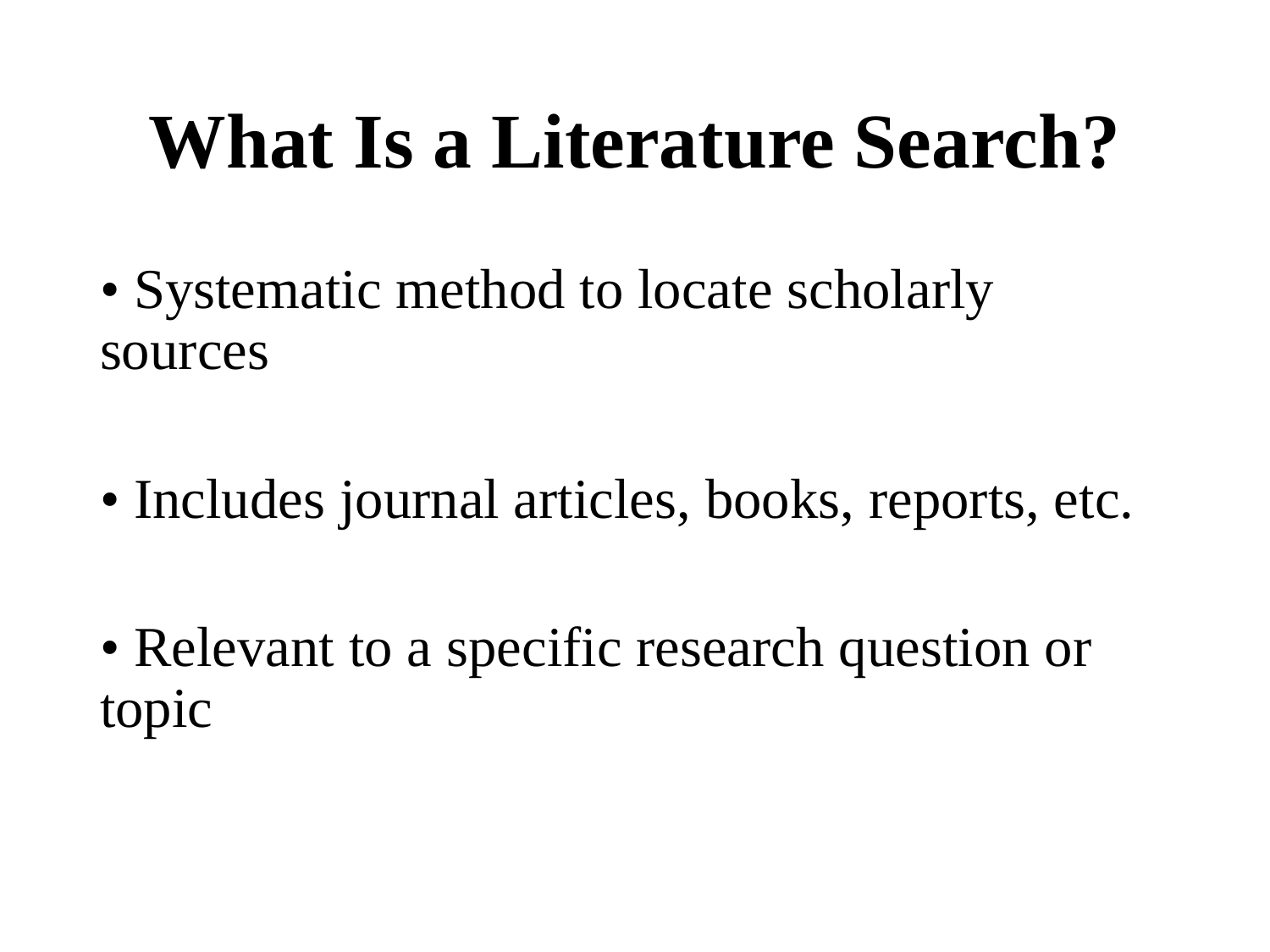

# What Is a Literature Search?
• Systematic method to locate scholarly sources

• Includes journal articles, books, reports, etc.

• Relevant to a specific research question or topic